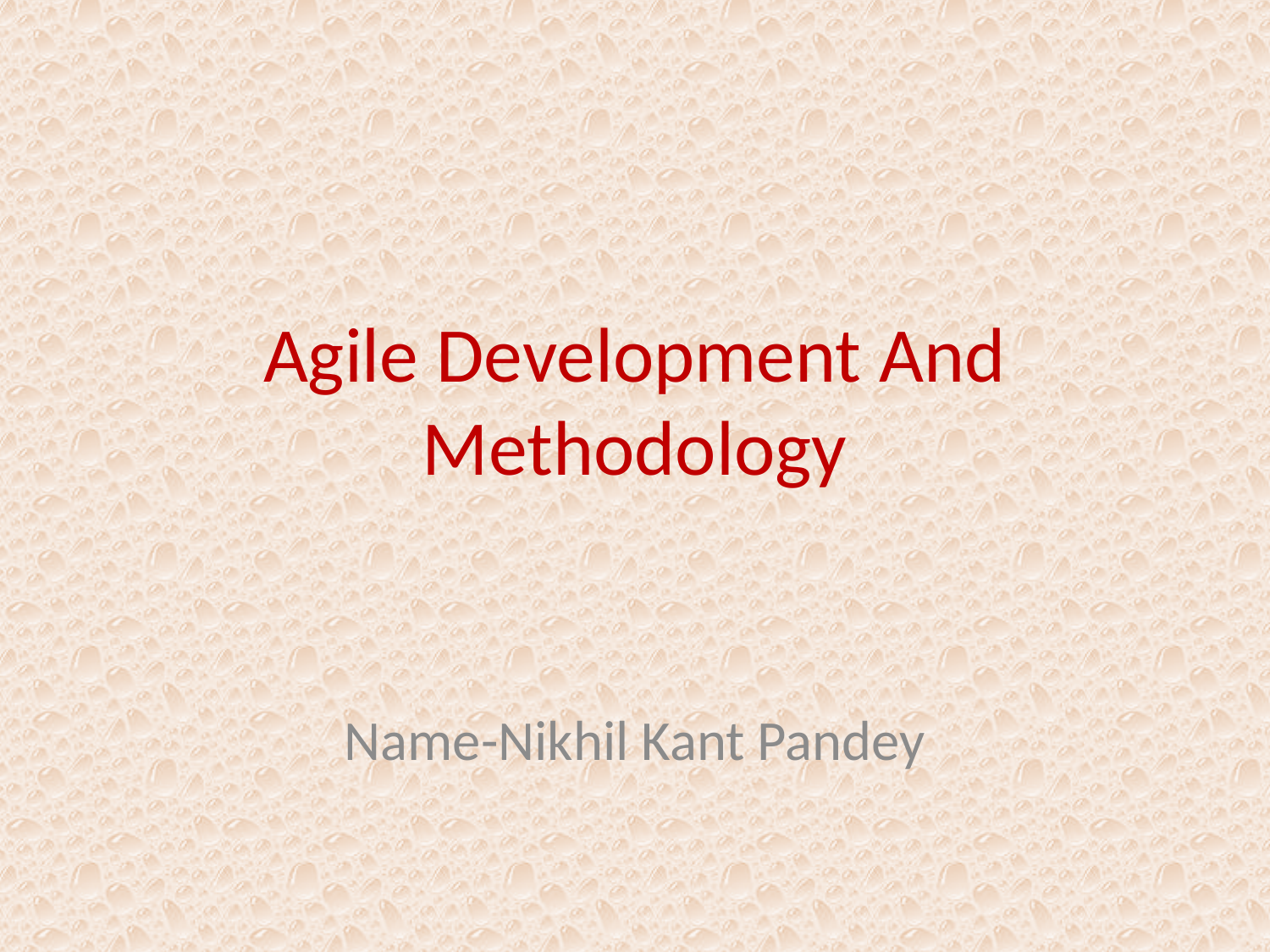

# Agile Development And Methodology

Name-Nikhil Kant Pandey